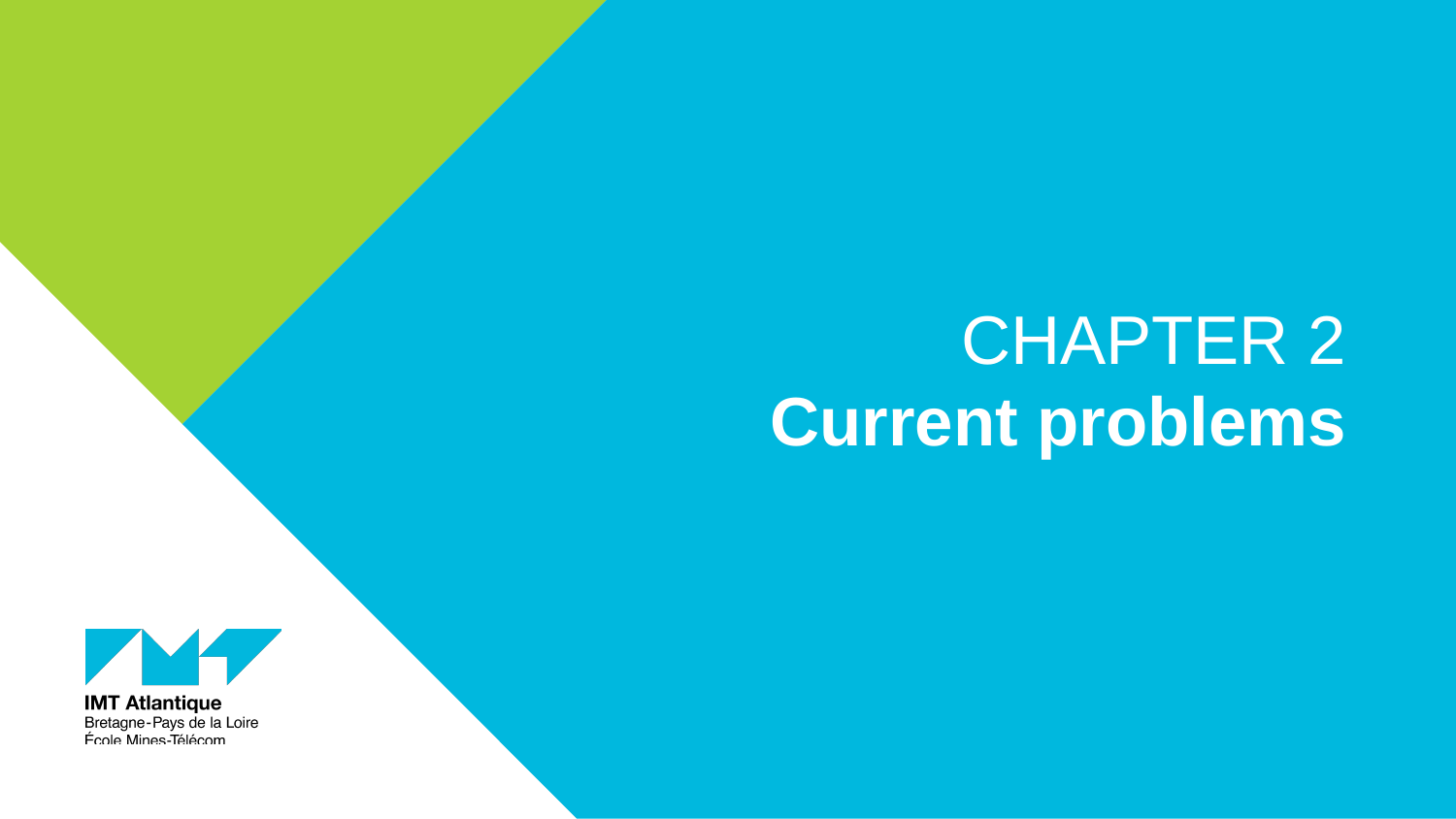

CHAPTER 2
Current problems
03/02/17
8
TITRE DE LA PRÉSENTATION - MENU « INSERTION / EN-TÊTE ET PIED DE PAGE »